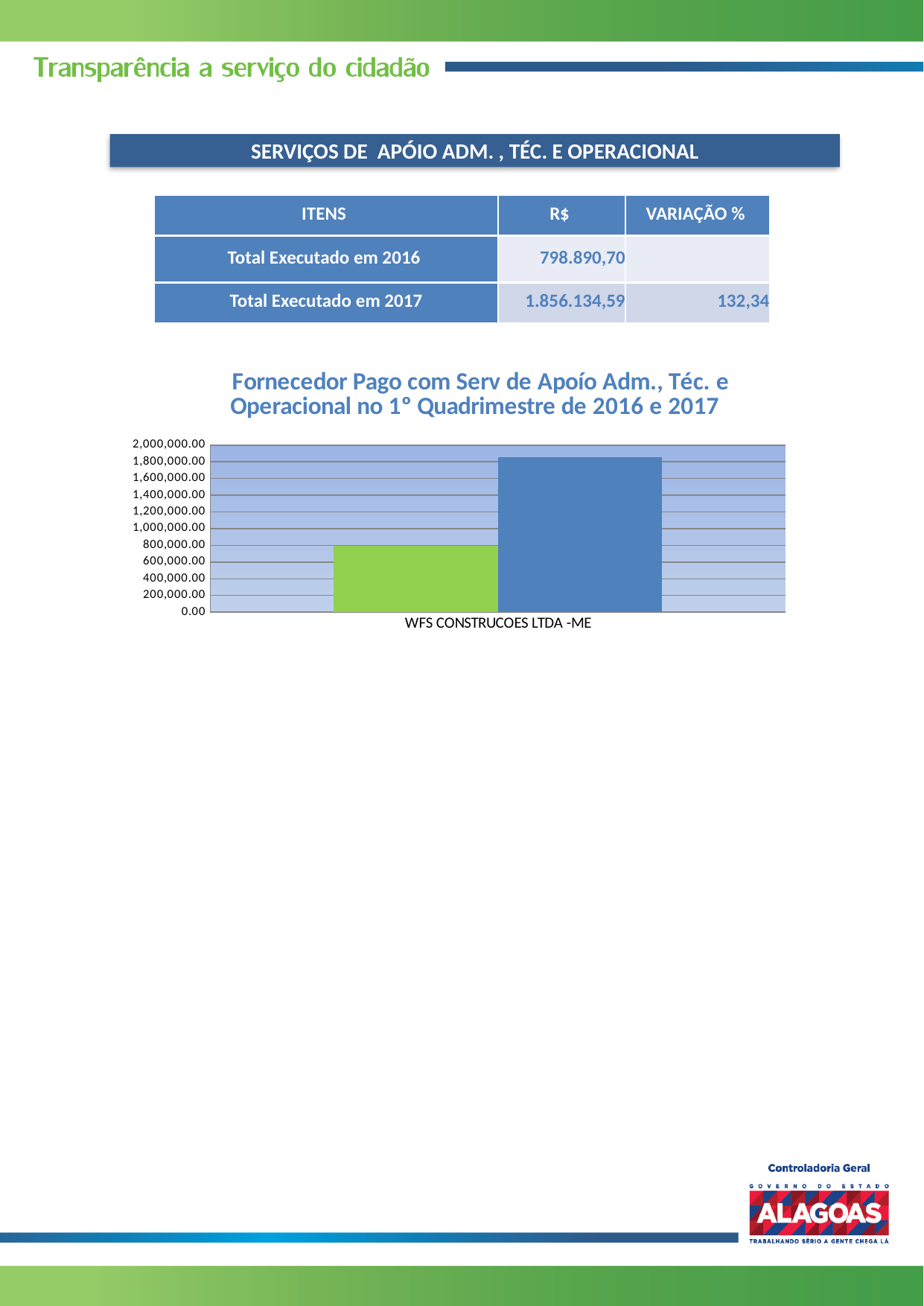

SERVIÇOS DE  APÓIO ADM. , TÉC. E OPERACIONAL
| ITENS | R$ | VARIAÇÃO % |
| --- | --- | --- |
| Total Executado em 2016 | 798.890,70 |  |
| Total Executado em 2017 | 1.856.134,59 | 132,34 |

### Chart:  Fornecedor Pago com Serv de Apoío Adm., Téc. e Operacional no 1º Quadrimestre de 2016 e 2017

| Category |  |  |
|---|---|---|
| WFS CONSTRUCOES LTDA -ME | 798890.7 | 1856134.59 |